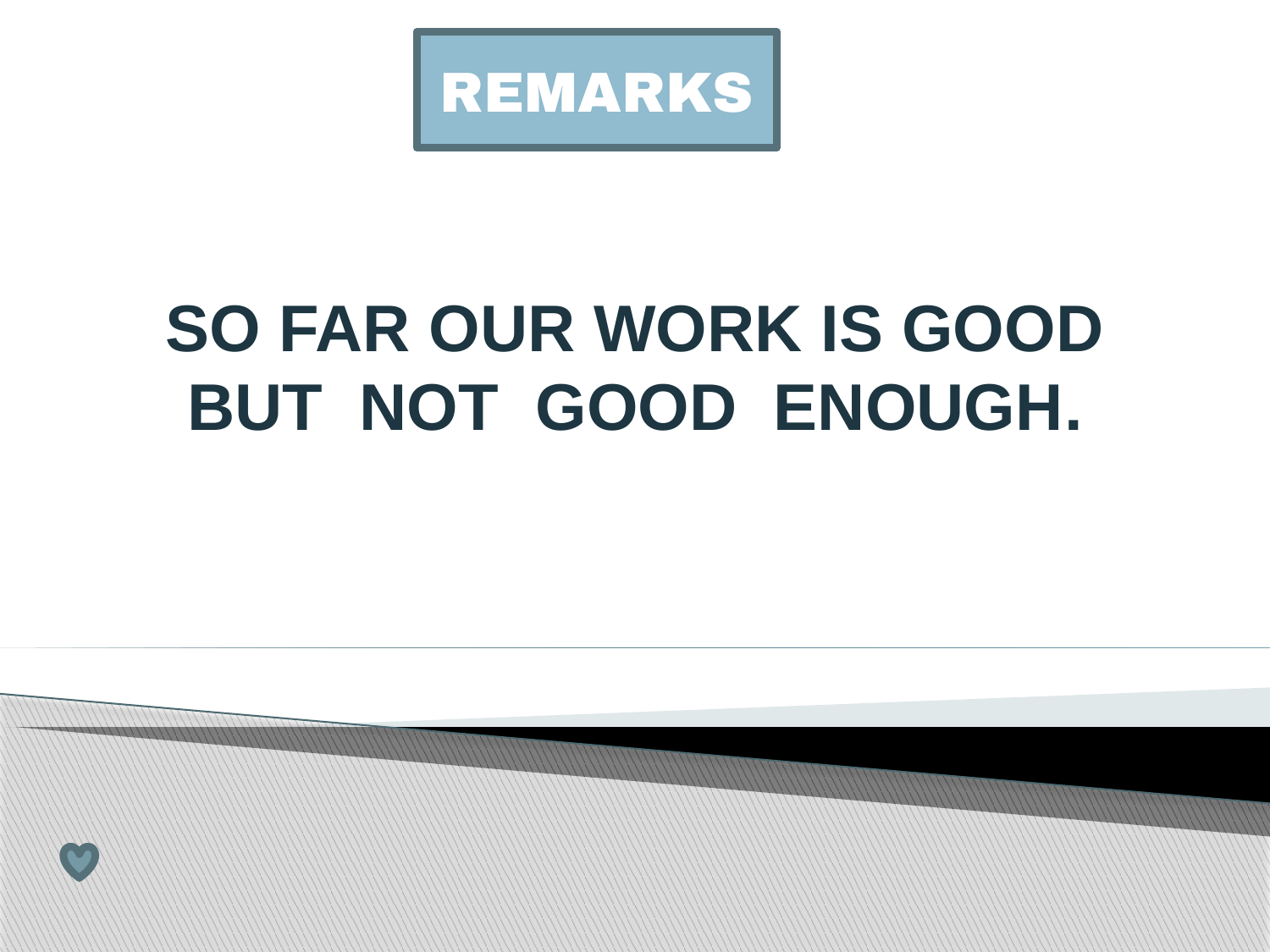

REMARKS
# SO FAR OUR WORK IS GOOD BUT  NOT  GOOD  ENOUGH.